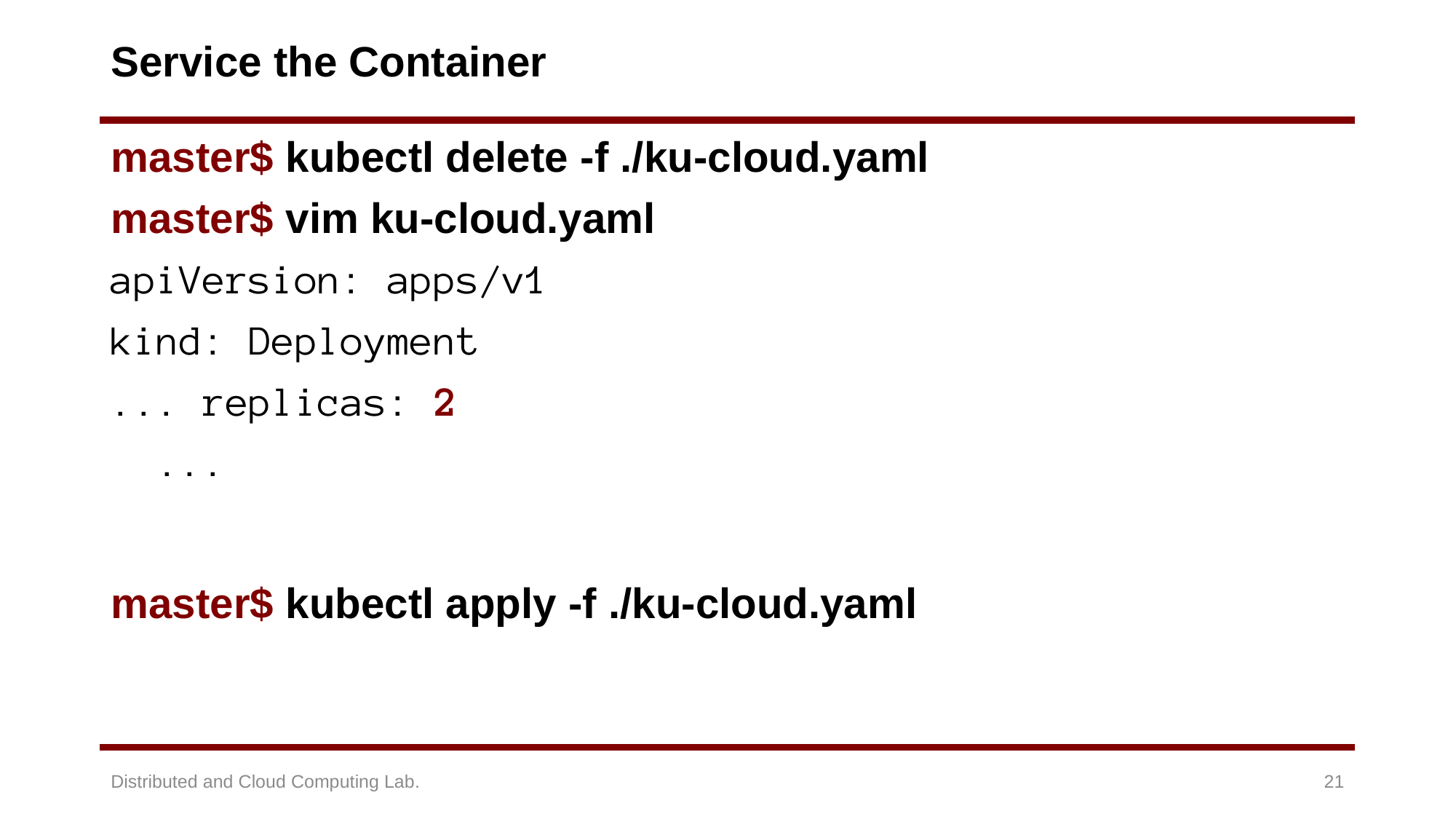

# Service the Container
master$ kubectl delete -f ./ku-cloud.yaml
master$ vim ku-cloud.yaml
apiVersion: apps/v1
kind: Deployment
... replicas: 2
  ...

master$ kubectl apply -f ./ku-cloud.yaml
Distributed and Cloud Computing Lab.
21